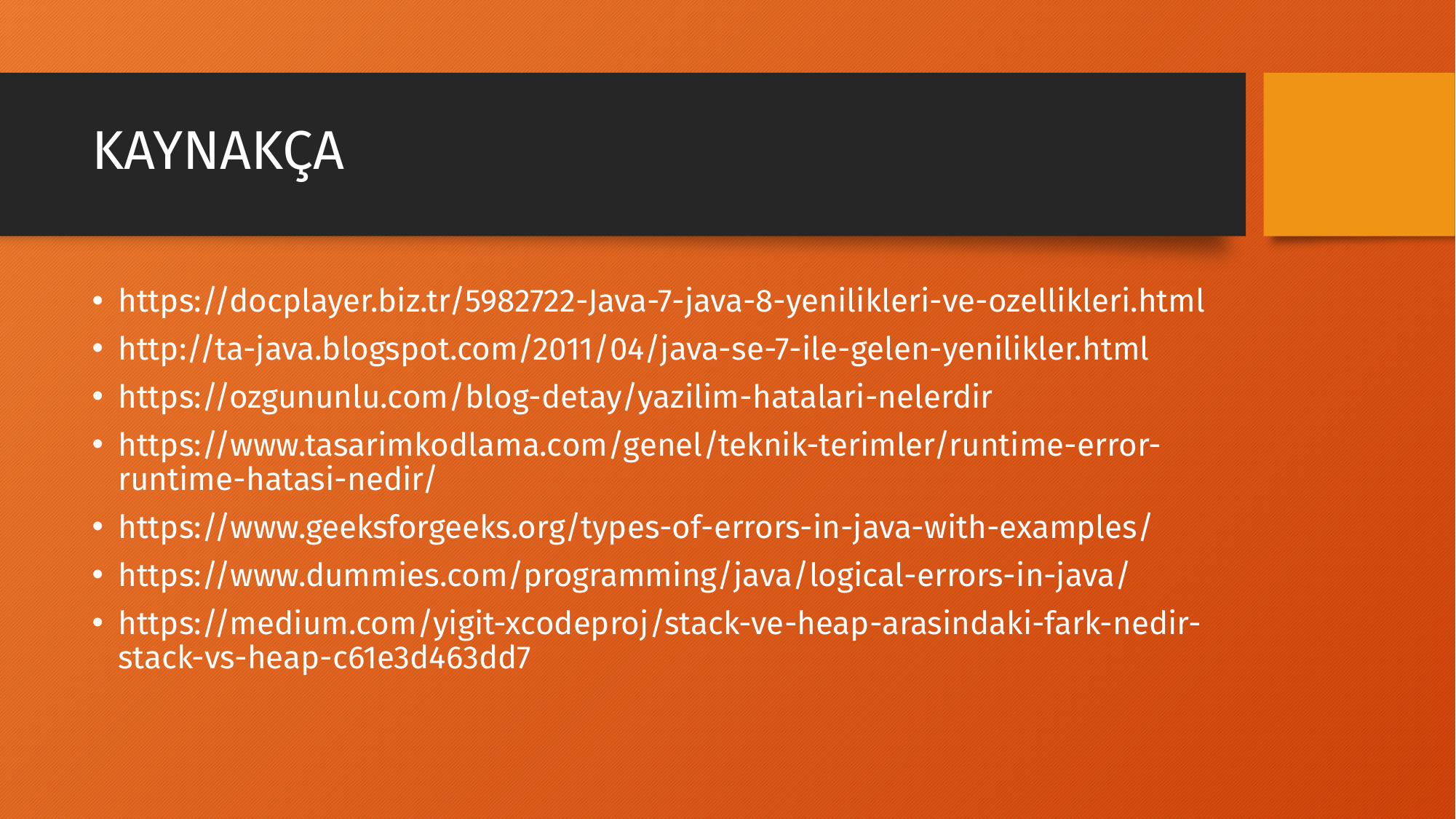

# KAYNAKÇA
https://docplayer.biz.tr/5982722-Java-7-java-8-yenilikleri-ve-ozellikleri.html
http://ta-java.blogspot.com/2011/04/java-se-7-ile-gelen-yenilikler.html
https://ozgununlu.com/blog-detay/yazilim-hatalari-nelerdir
https://www.tasarimkodlama.com/genel/teknik-terimler/runtime-error-runtime-hatasi-nedir/
https://www.geeksforgeeks.org/types-of-errors-in-java-with-examples/
https://www.dummies.com/programming/java/logical-errors-in-java/
https://medium.com/yigit-xcodeproj/stack-ve-heap-arasindaki-fark-nedir-stack-vs-heap-c61e3d463dd7